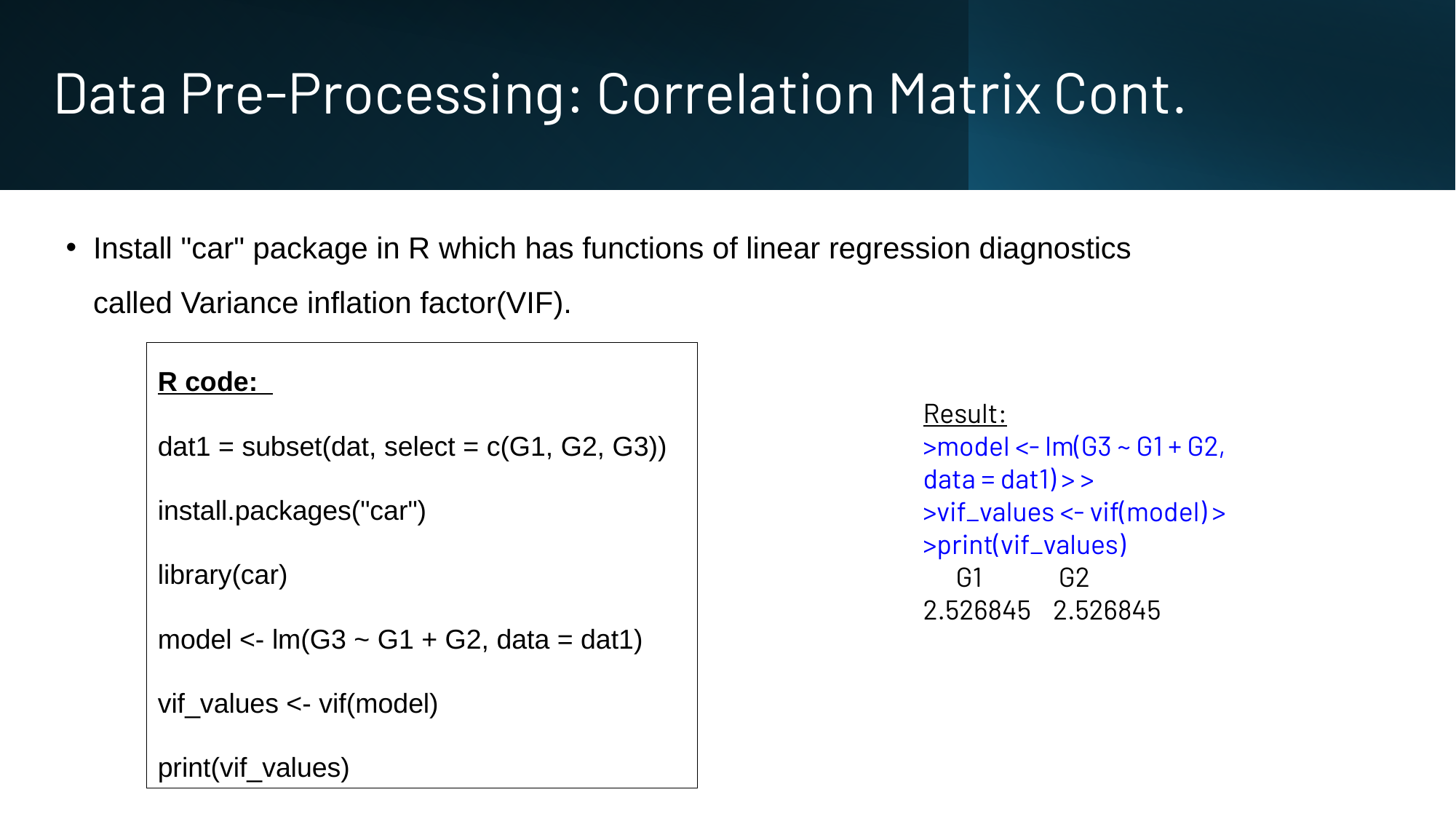

# Data Pre-Processing: Correlation Matrix Cont.
Install "car" package in R which has functions of linear regression diagnostics called Variance inflation factor(VIF).
R code:
dat1 = subset(dat, select = c(G1, G2, G3))
install.packages("car")
library(car)
model <- lm(G3 ~ G1 + G2, data = dat1)
vif_values <- vif(model)
print(vif_values)
Result:
>model <- lm(G3 ~ G1 + G2, data = dat1) > > >vif_values <- vif(model) > >print(vif_values)
      G1              G2
2.526845    2.526845